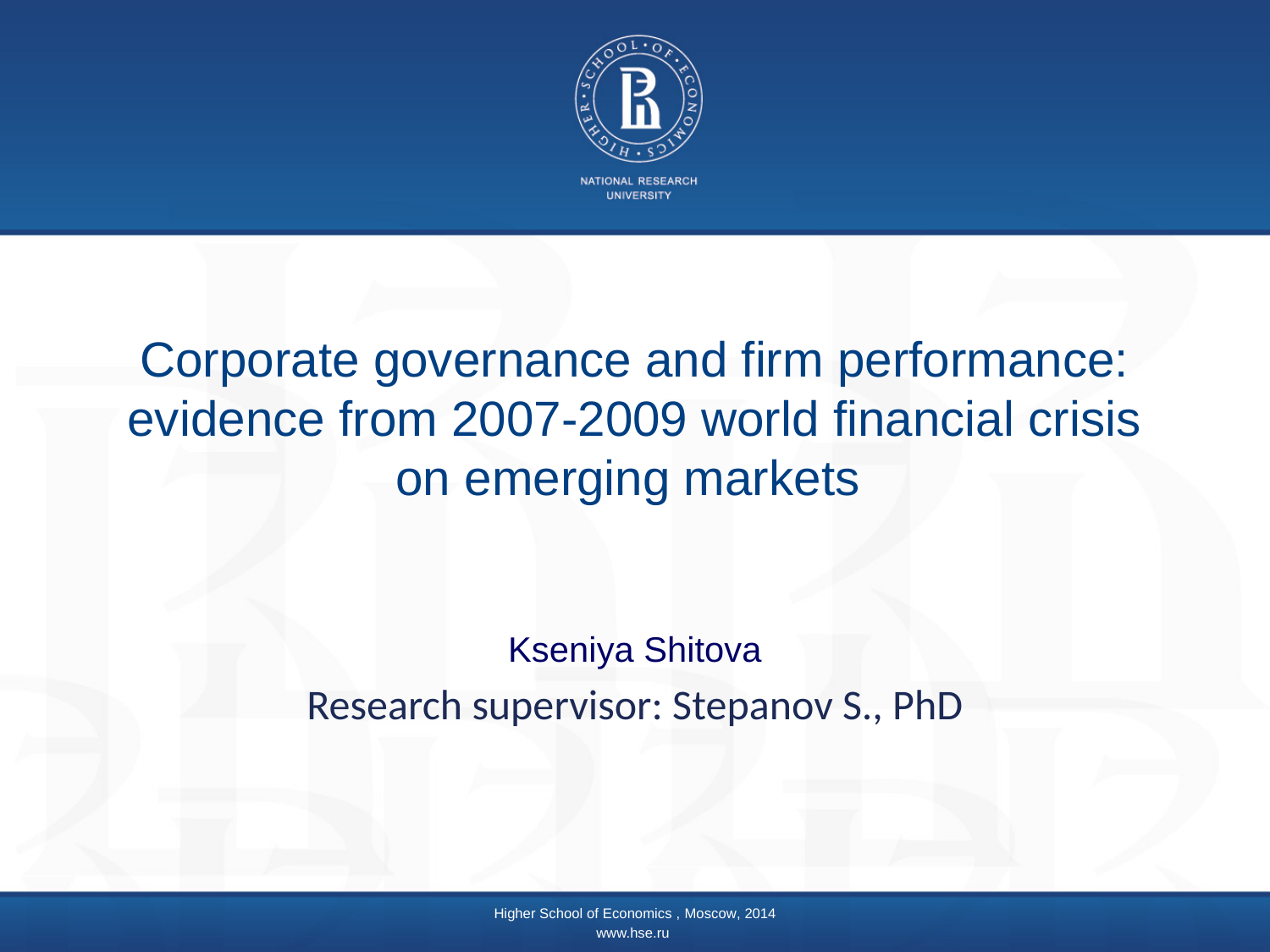

# Corporate governance and firm performance: evidence from 2007-2009 world financial crisis on emerging markets
Kseniya Shitova
Research supervisor: Stepanov S., PhD

Higher School of Economics , Moscow, 2014
www.hse.ru